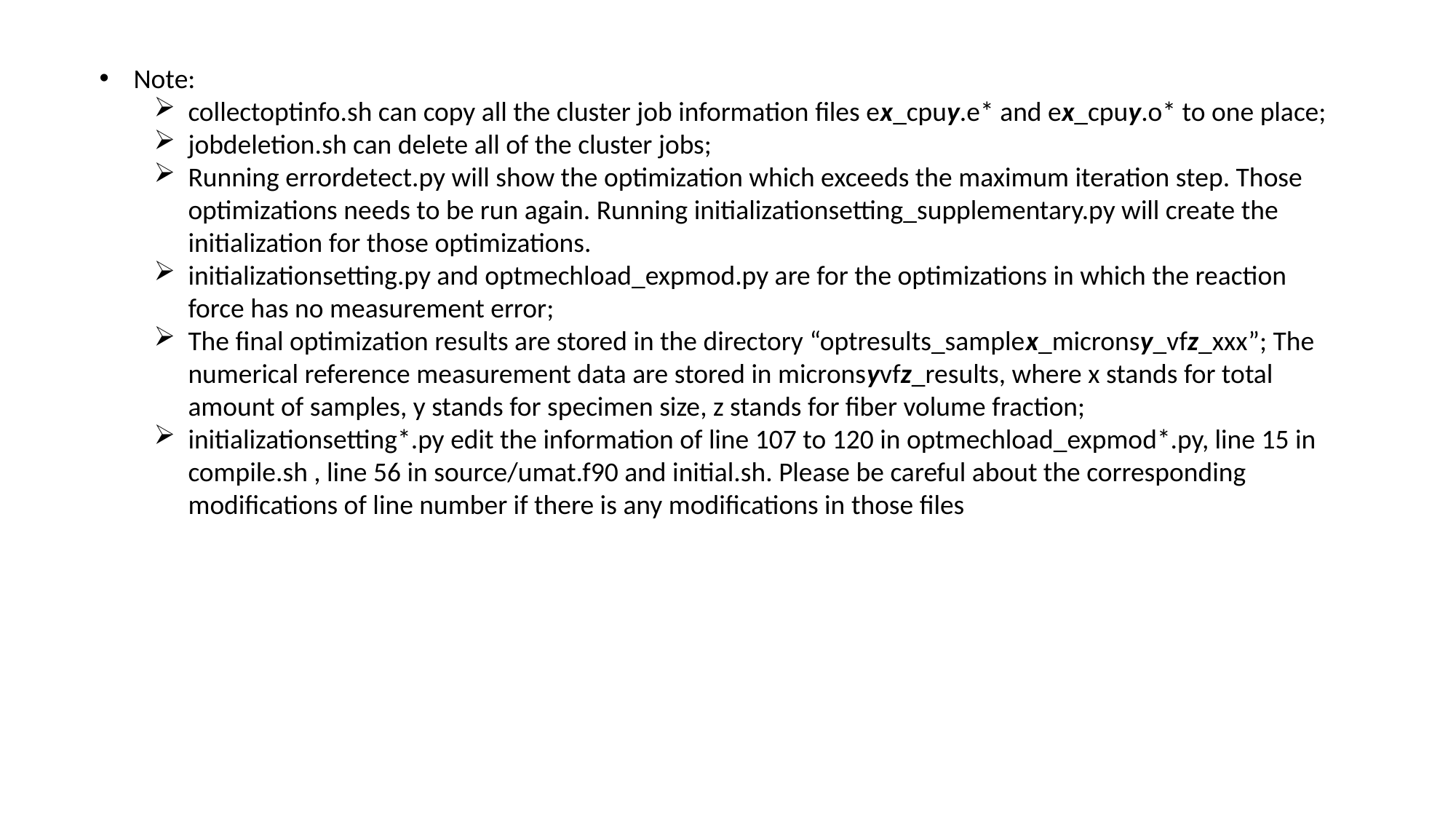

Note:
collectoptinfo.sh can copy all the cluster job information files ex_cpuy.e* and ex_cpuy.o* to one place;
jobdeletion.sh can delete all of the cluster jobs;
Running errordetect.py will show the optimization which exceeds the maximum iteration step. Those optimizations needs to be run again. Running initializationsetting_supplementary.py will create the initialization for those optimizations.
initializationsetting.py and optmechload_expmod.py are for the optimizations in which the reaction force has no measurement error;
The final optimization results are stored in the directory “optresults_samplex_micronsy_vfz_xxx”; The numerical reference measurement data are stored in micronsyvfz_results, where x stands for total amount of samples, y stands for specimen size, z stands for fiber volume fraction;
initializationsetting*.py edit the information of line 107 to 120 in optmechload_expmod*.py, line 15 in compile.sh , line 56 in source/umat.f90 and initial.sh. Please be careful about the corresponding modifications of line number if there is any modifications in those files